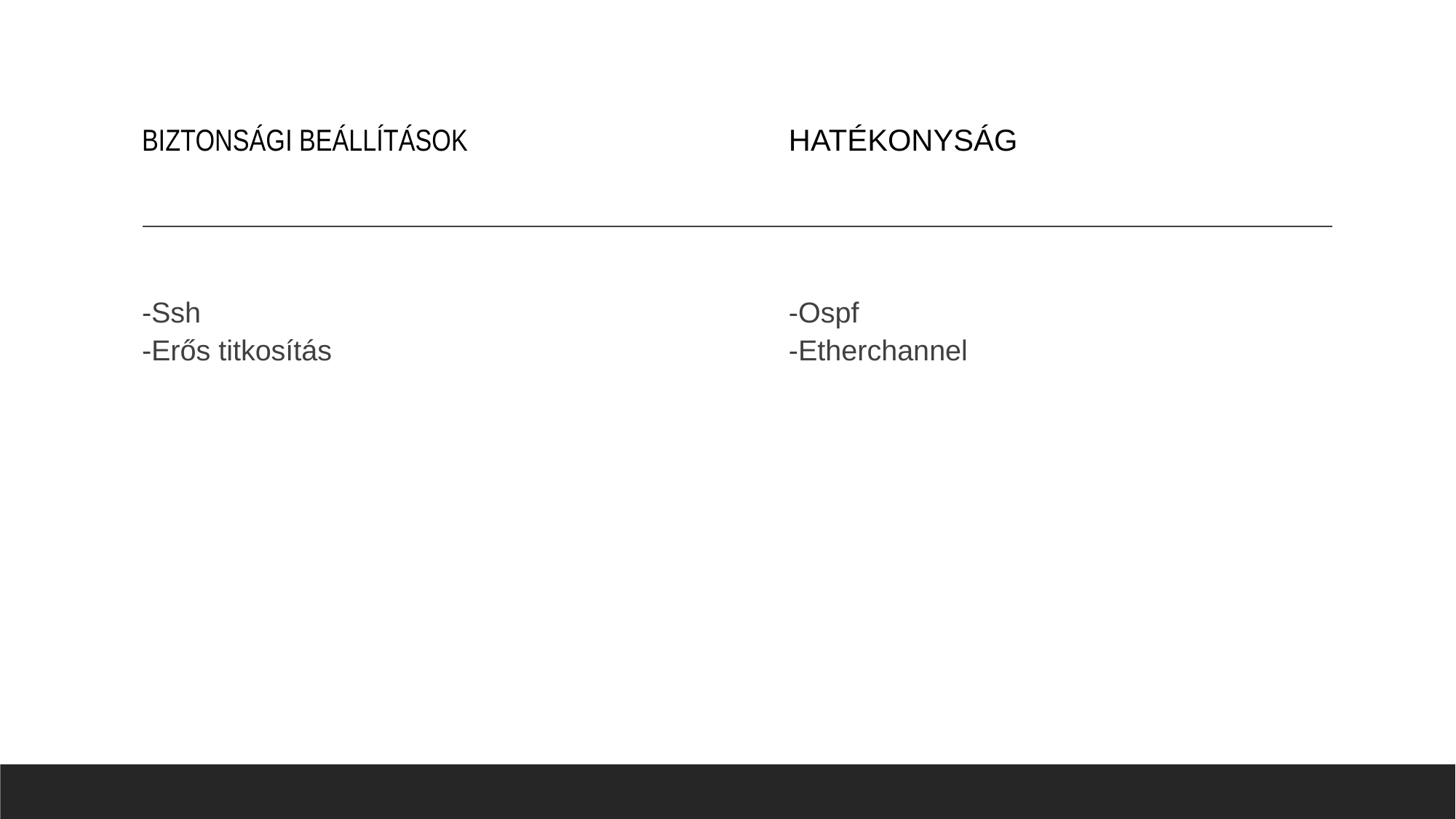

Biztonsági beállítások
Hatékonyság
-Ssh
-Erős titkosítás

-Ospf
-Etherchannel